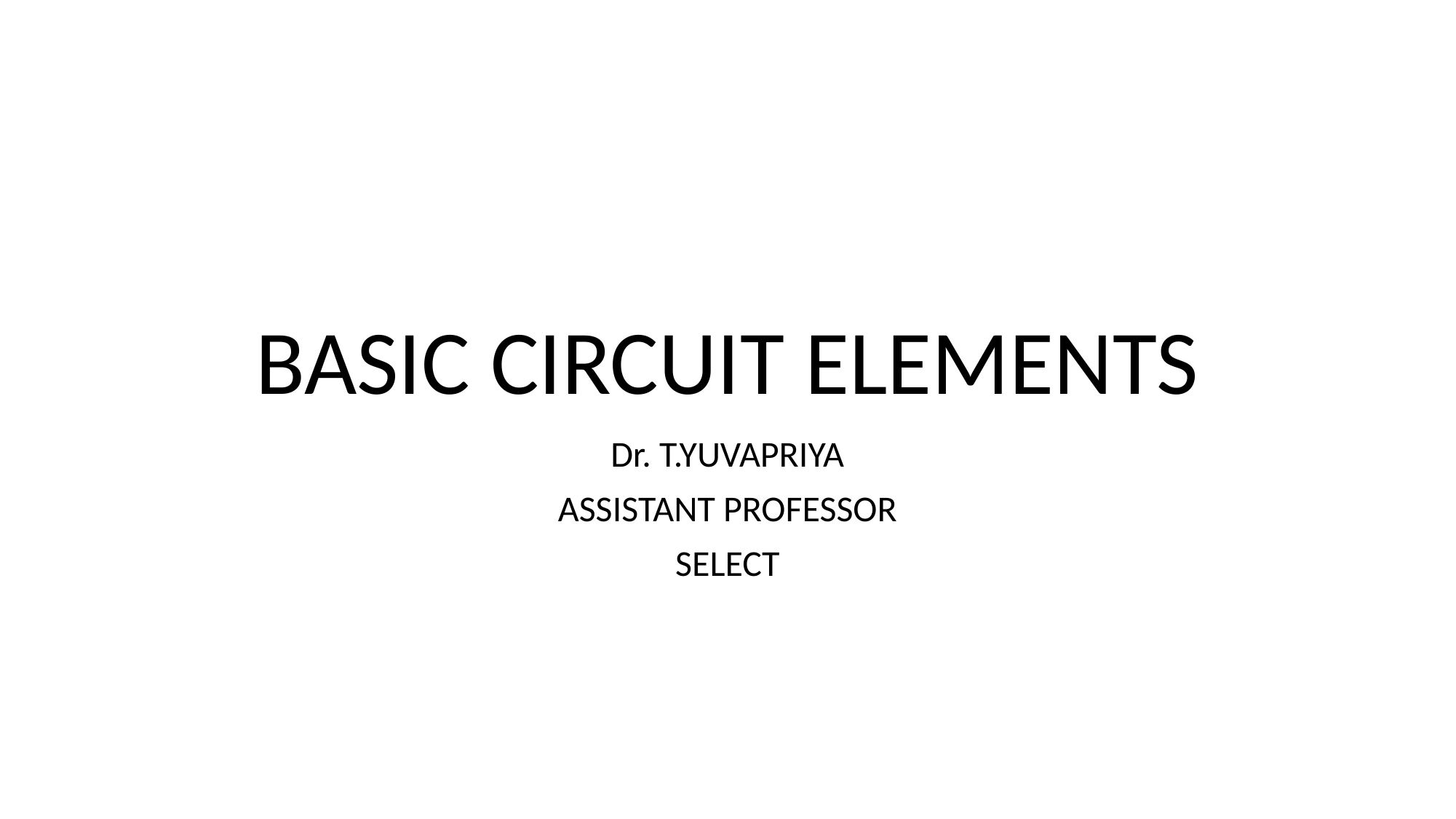

# BASIC CIRCUIT ELEMENTS
Dr. T.YUVAPRIYA
ASSISTANT PROFESSOR
SELECT